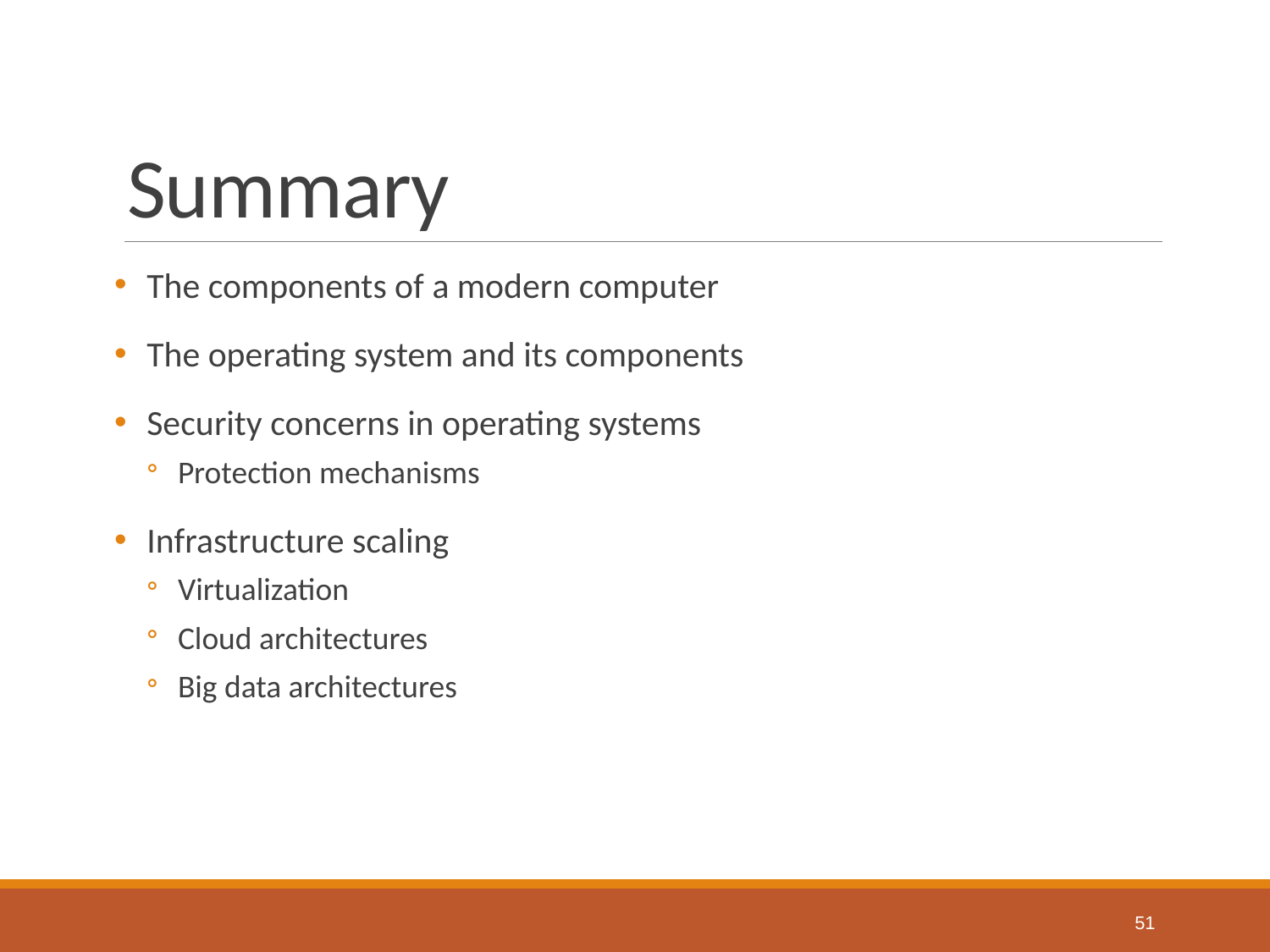

# Summary
The components of a modern computer
The operating system and its components
Security concerns in operating systems
Protection mechanisms
Infrastructure scaling
Virtualization
Cloud architectures
Big data architectures

51